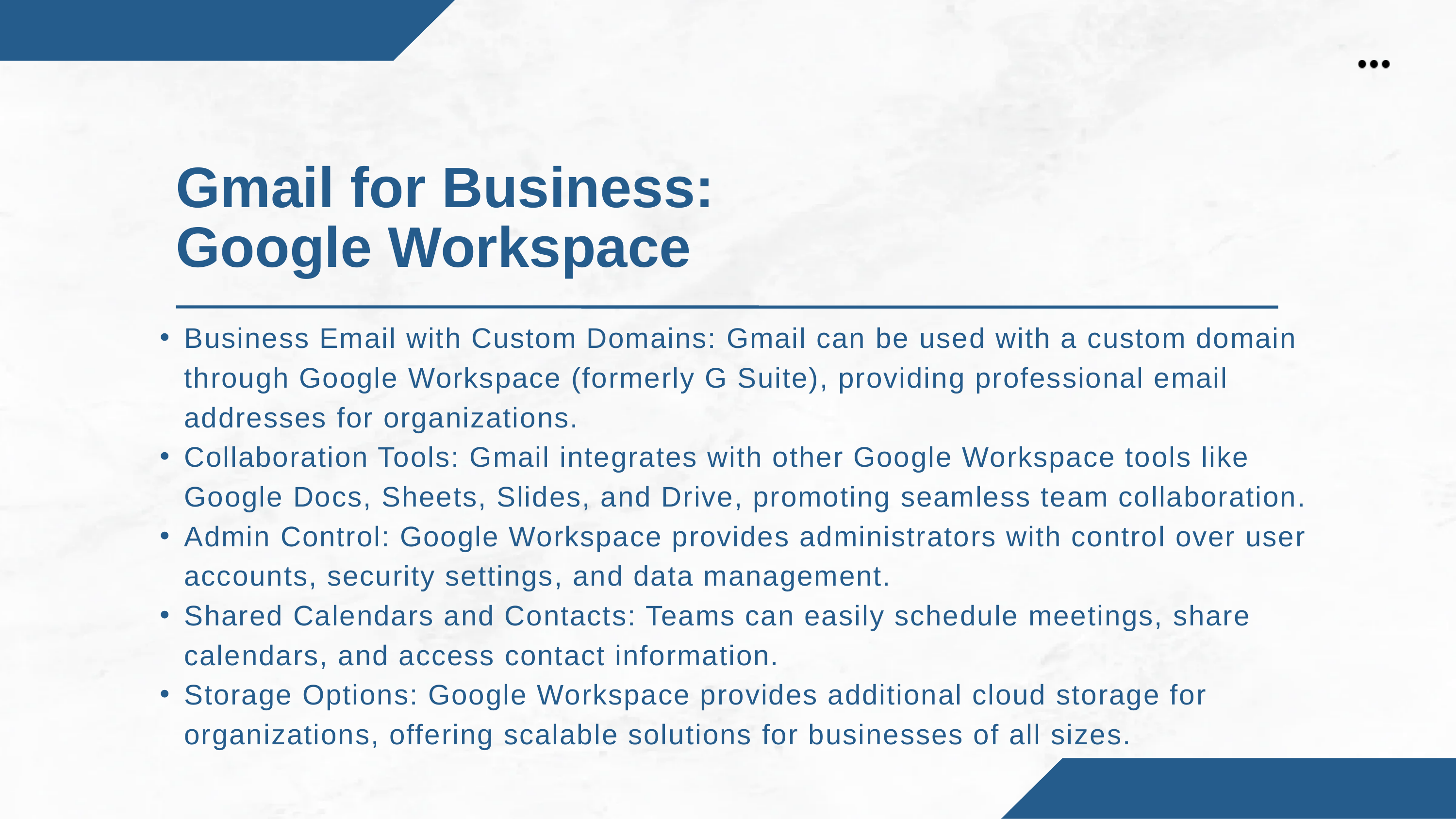

Gmail for Business: Google Workspace

Business Email with Custom Domains: Gmail can be used with a custom domain through Google Workspace (formerly G Suite), providing professional email addresses for organizations.
Collaboration Tools: Gmail integrates with other Google Workspace tools like Google Docs, Sheets, Slides, and Drive, promoting seamless team collaboration.
Admin Control: Google Workspace provides administrators with control over user accounts, security settings, and data management.
Shared Calendars and Contacts: Teams can easily schedule meetings, share calendars, and access contact information.
Storage Options: Google Workspace provides additional cloud storage for organizations, offering scalable solutions for businesses of all sizes.